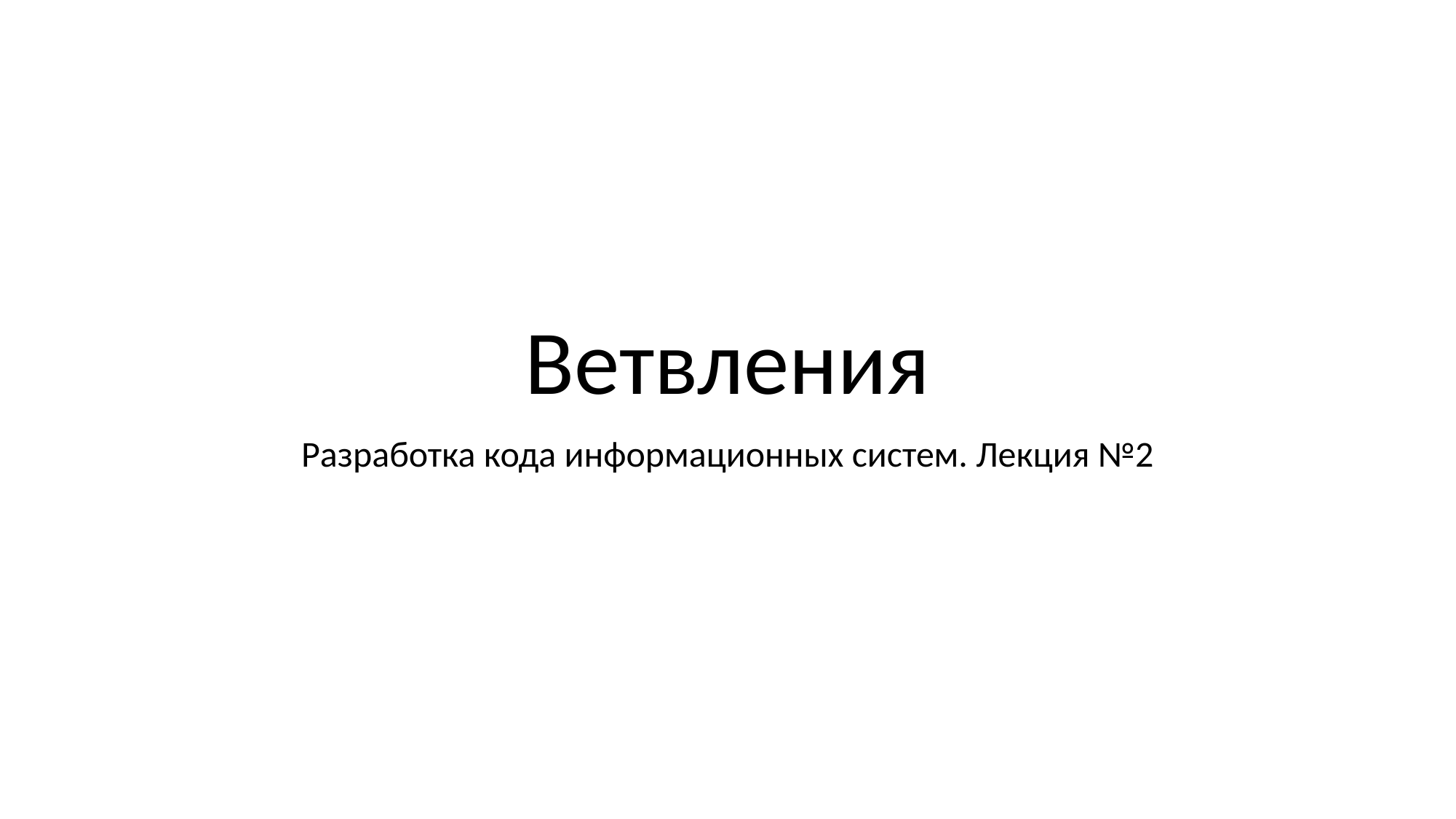

# Ветвления
Разработка кода информационных систем. Лекция №2